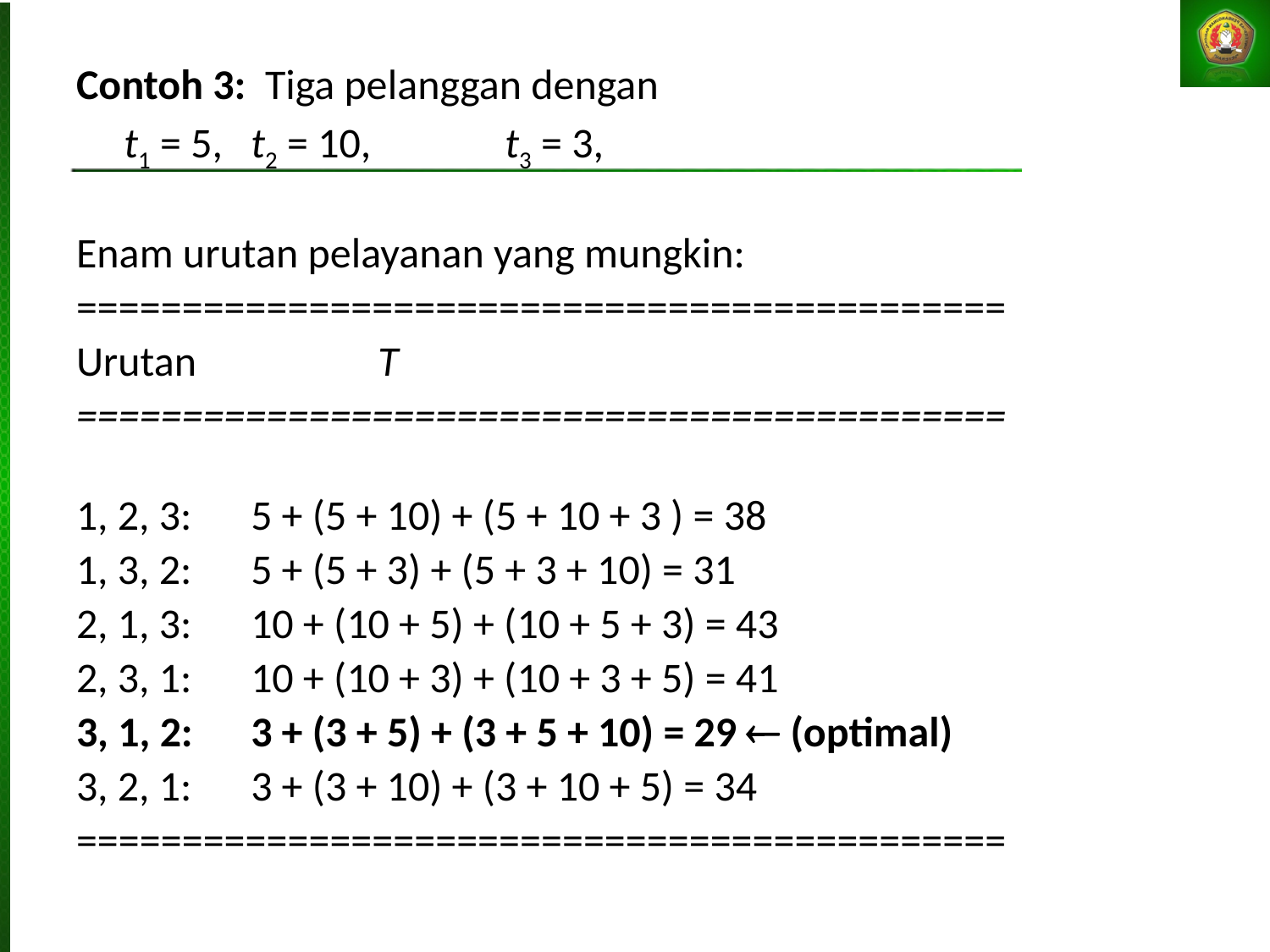

Contoh 3:  Tiga pelanggan dengan
	t1 = 5,	t2 = 10, 	t3 = 3,

Enam urutan pelayanan yang mungkin:
============================================
Urutan		T
============================================
1, 2, 3:	5 + (5 + 10) + (5 + 10 + 3 ) = 38
1, 3, 2: 	5 + (5 + 3) + (5 + 3 + 10) = 31
2, 1, 3:	10 + (10 + 5) + (10 + 5 + 3) = 43
2, 3, 1:	10 + (10 + 3) + (10 + 3 + 5) = 41
3, 1, 2:	3 + (3 + 5) + (3 + 5 + 10) = 29 ← (optimal)
3, 2, 1:	3 + (3 + 10) + (3 + 10 + 5) = 34
============================================